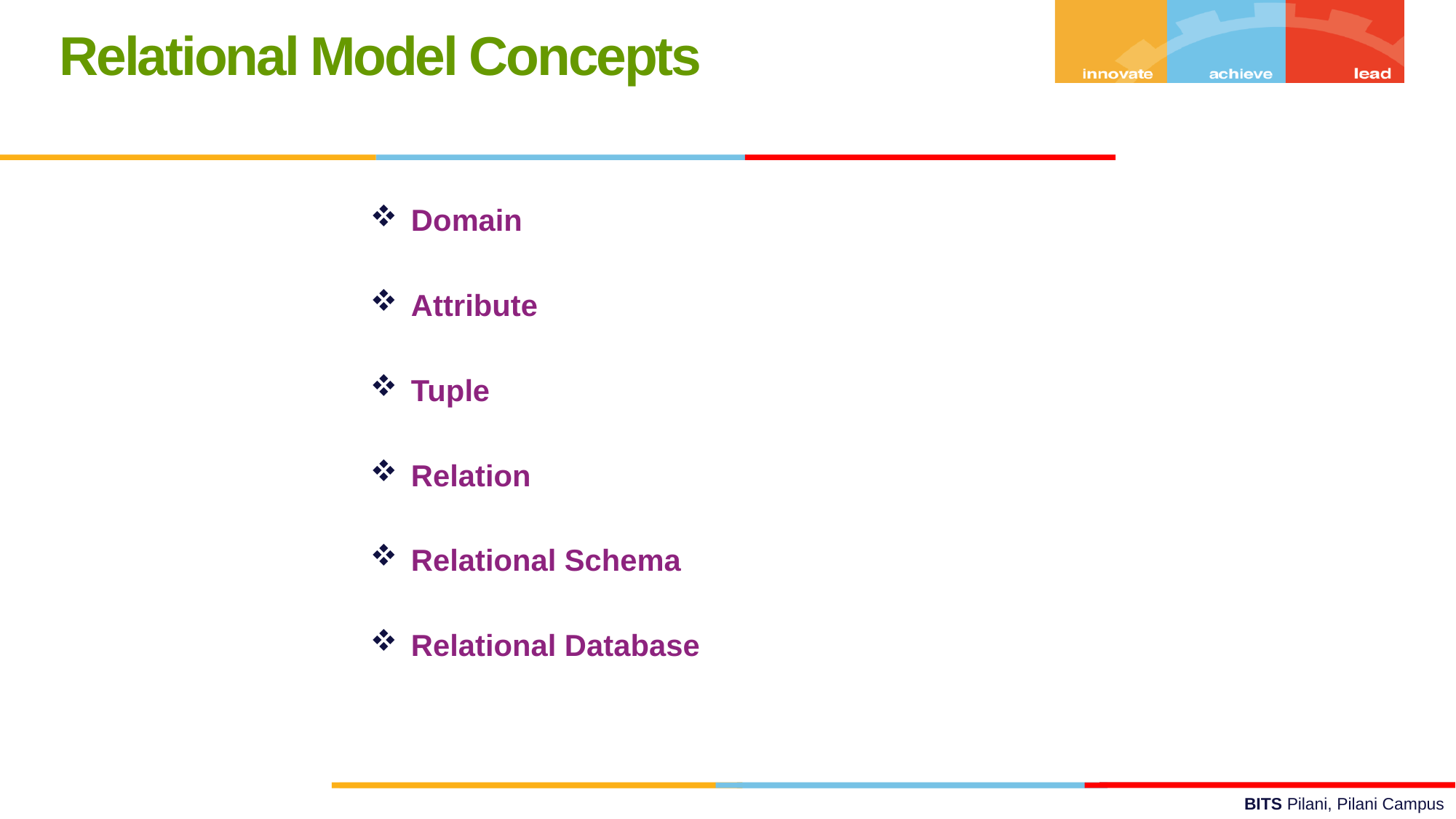

Relational Model Concepts

Domain

Attribute

Tuple

Relation

Relational Schema

Relational Database